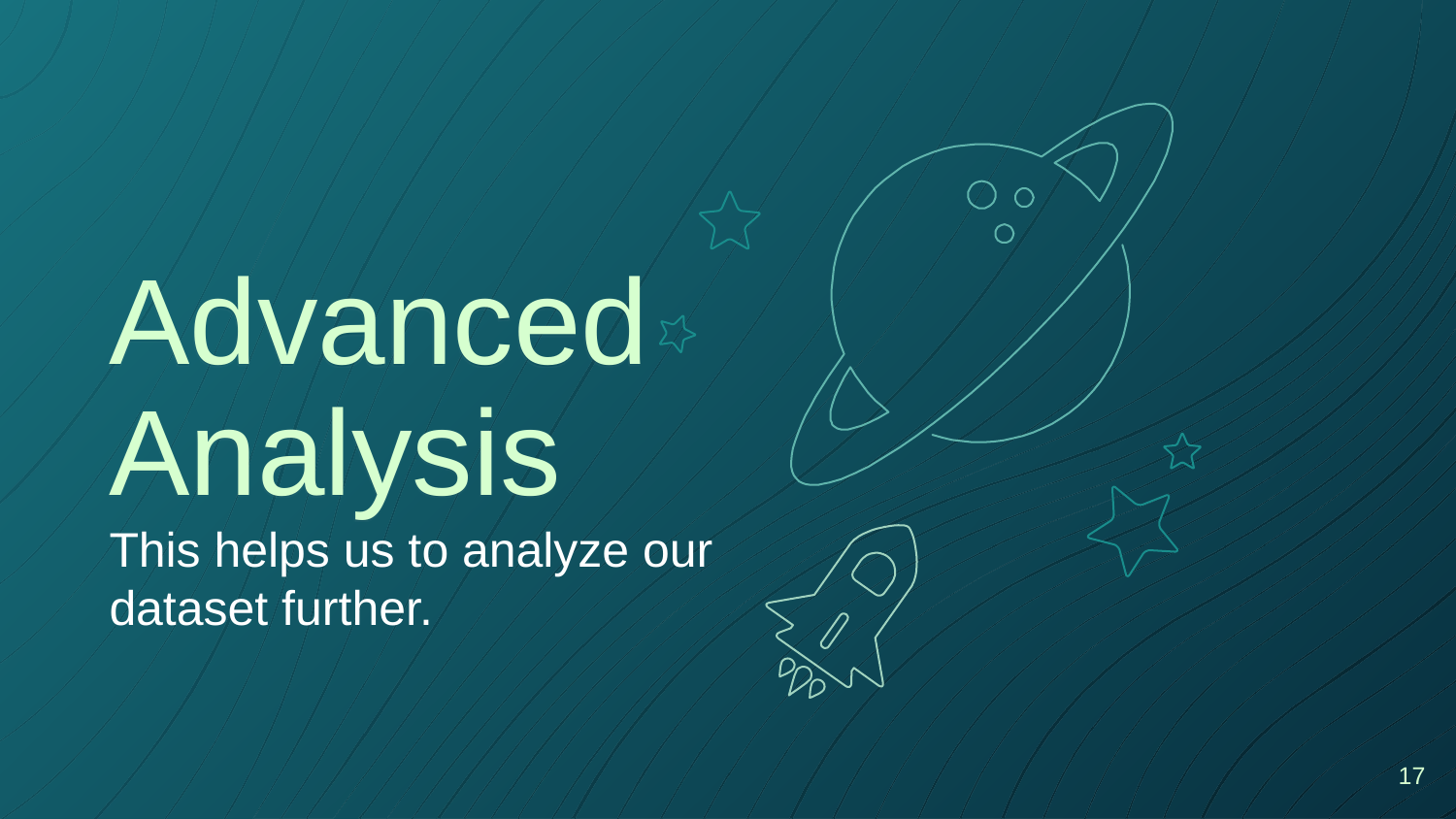

Advanced Analysis

This helps us to analyze our dataset further.

17